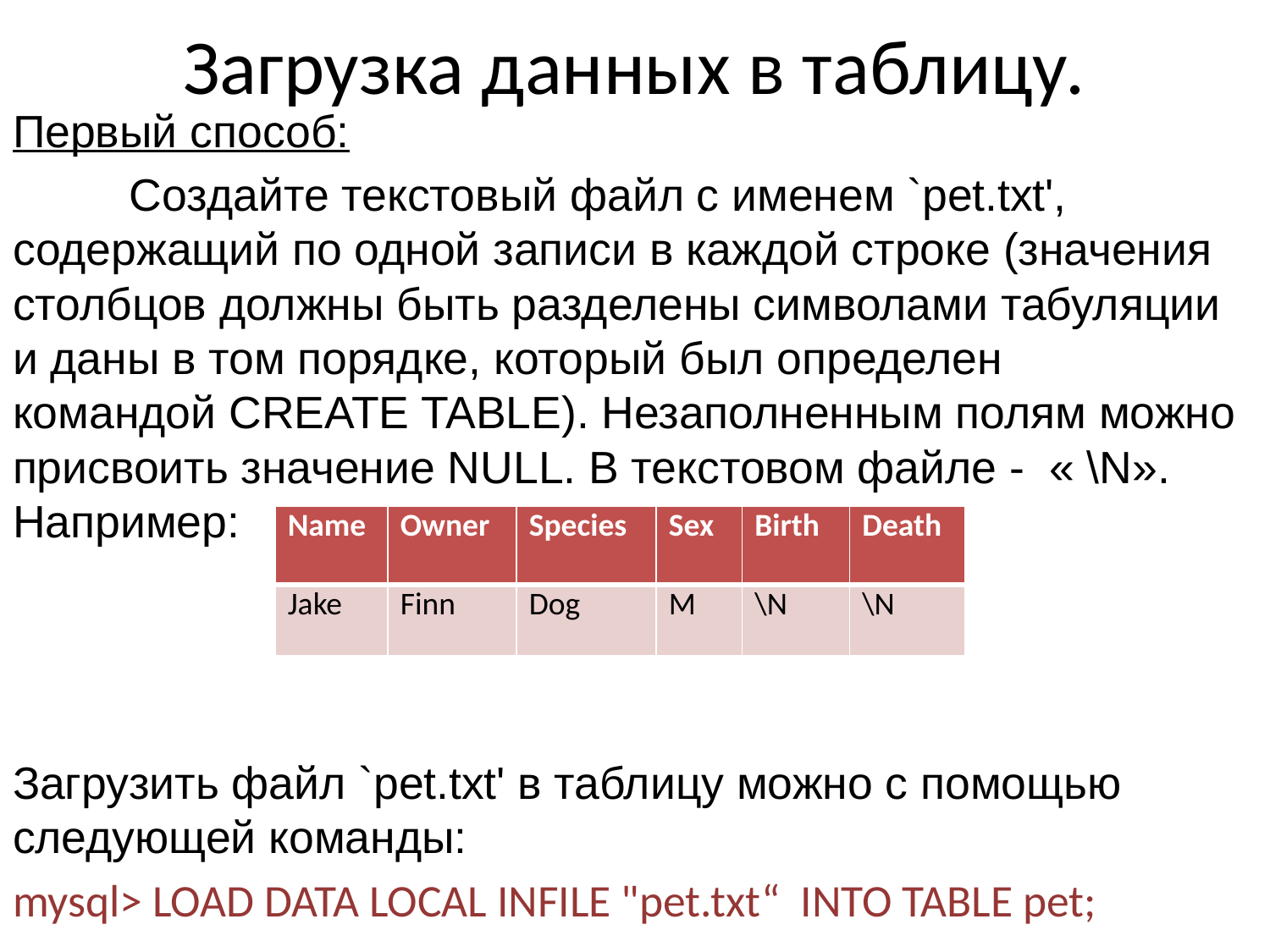

# Загрузка данных в таблицу.
Первый способ:
	Создайте текстовый файл с именем `pet.txt', содержащий по одной записи в каждой строке (значения столбцов должны быть разделены символами табуляции и даны в том порядке, который был определен командой CREATE TABLE). Незаполненным полям можно присвоить значение NULL. В текстовом файле -  « \N». Например:

Загрузить файл `pet.txt' в таблицу можно с помощью следующей команды:
mysql> LOAD DATA LOCAL INFILE "pet.txt“  INTO TABLE pet;

| Name | Owner | Species | Sex | Birth | Death |
| --- | --- | --- | --- | --- | --- |
| Jake | Finn | Dog | M | \N | \N |